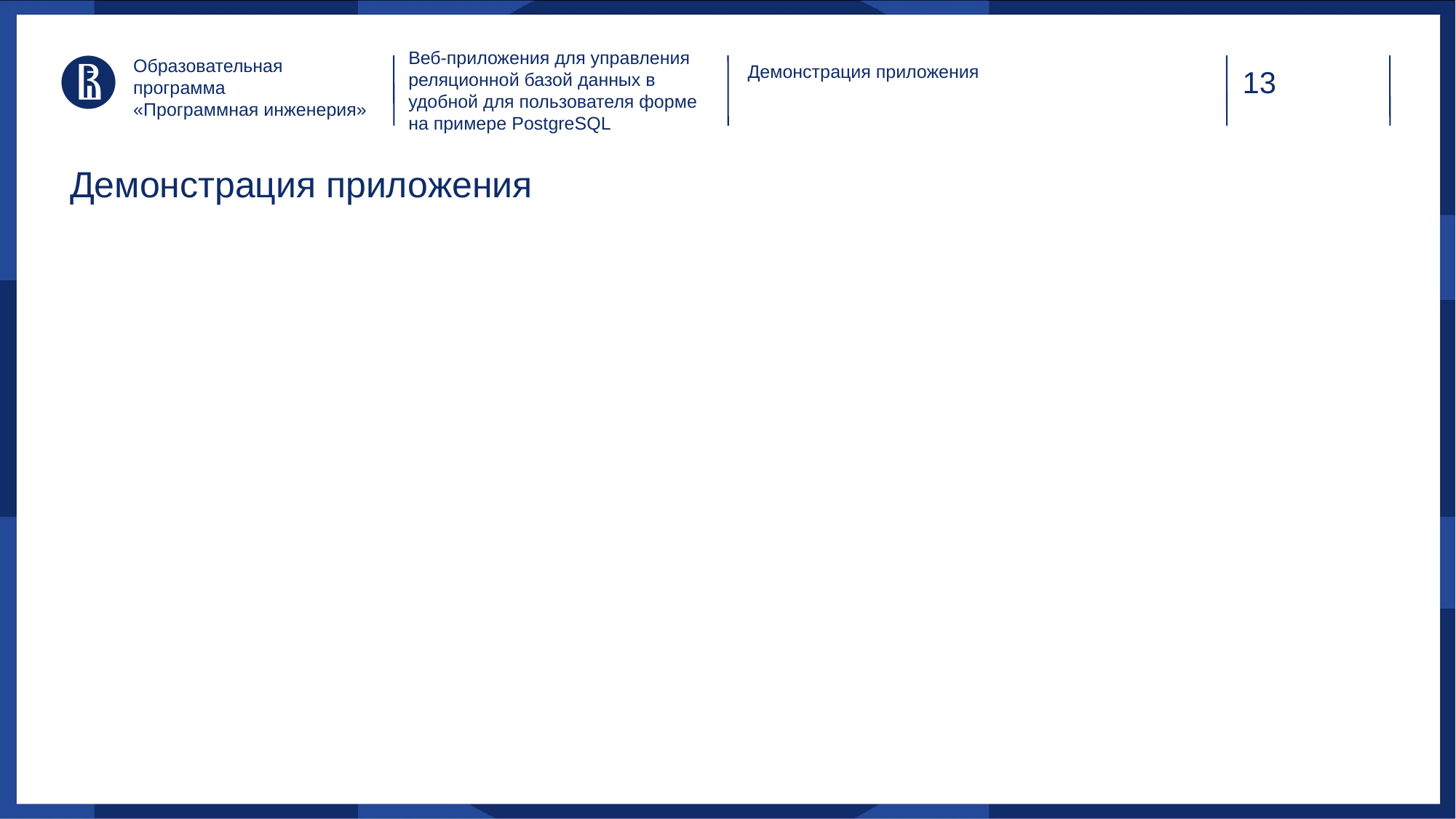

Веб-приложения для управления реляционной базой данных в удобной для пользователя форме на примере PostgreSQL
Образовательная программа
«Программная инженерия»
Демонстрация приложения
# Демонстрация приложения